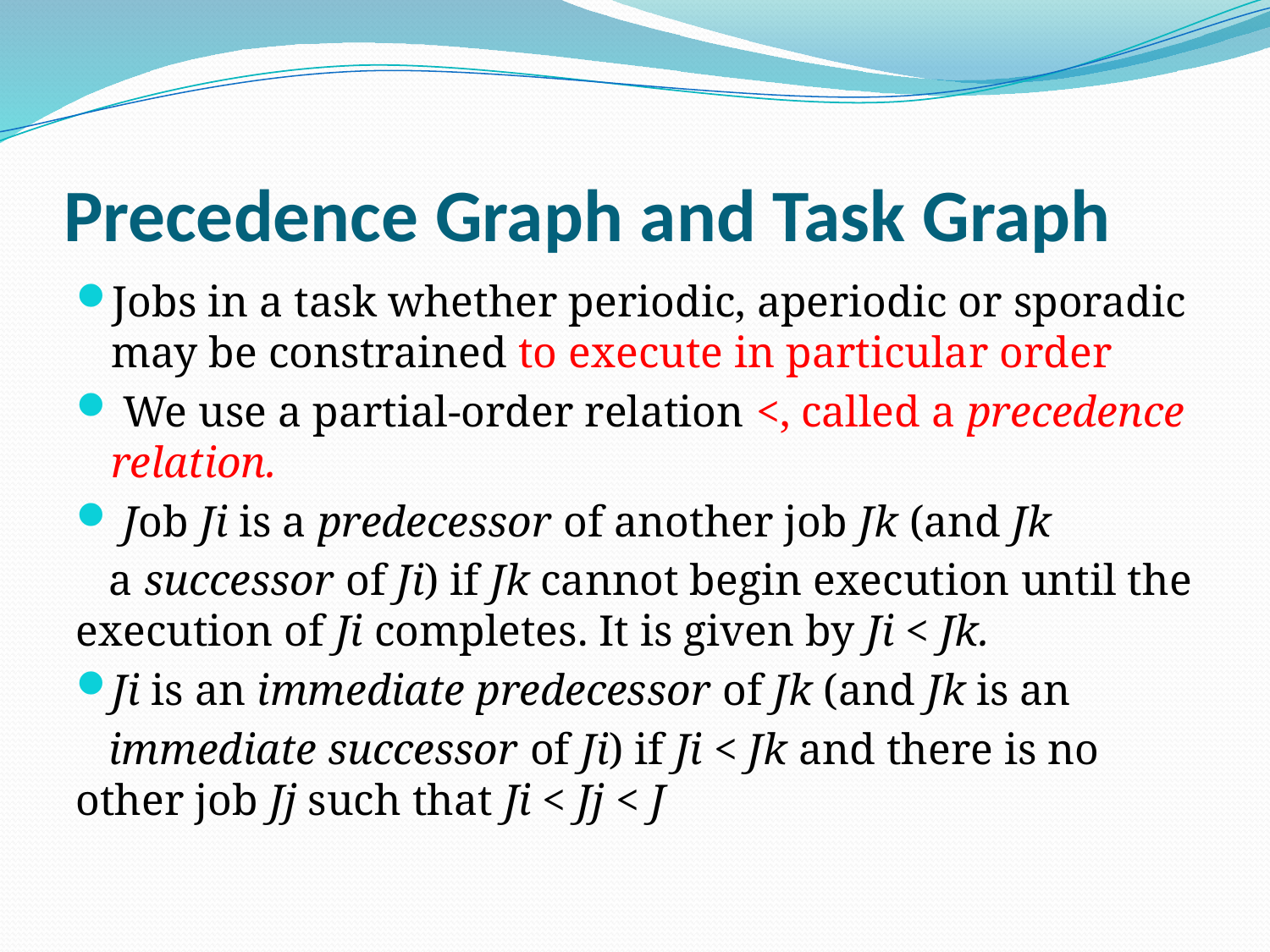

# Precedence Graph and Task Graph
Jobs in a task whether periodic, aperiodic or sporadic may be constrained to execute in particular order
 We use a partial-order relation <, called a precedence relation.
 Job Ji is a predecessor of another job Jk (and Jk
   a successor of Ji) if Jk cannot begin execution until the execution of Ji completes. It is given by Ji < Jk.
Ji is an immediate predecessor of Jk (and Jk is an
   immediate successor of Ji) if Ji < Jk and there is no other job Jj such that Ji < Jj < J